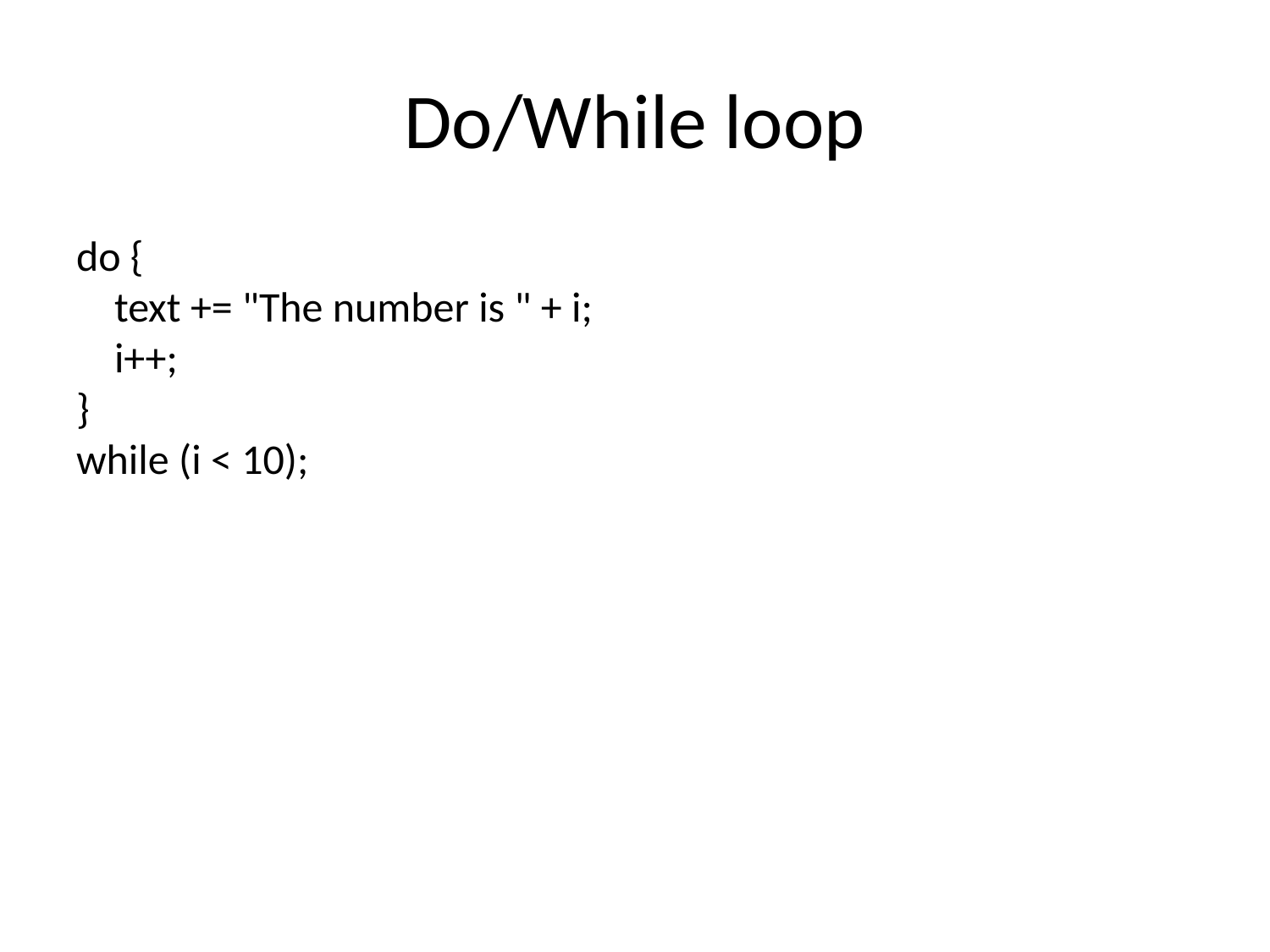

# Do/While loop
do {
    text += "The number is " + i;
    i++;
}
while (i < 10);